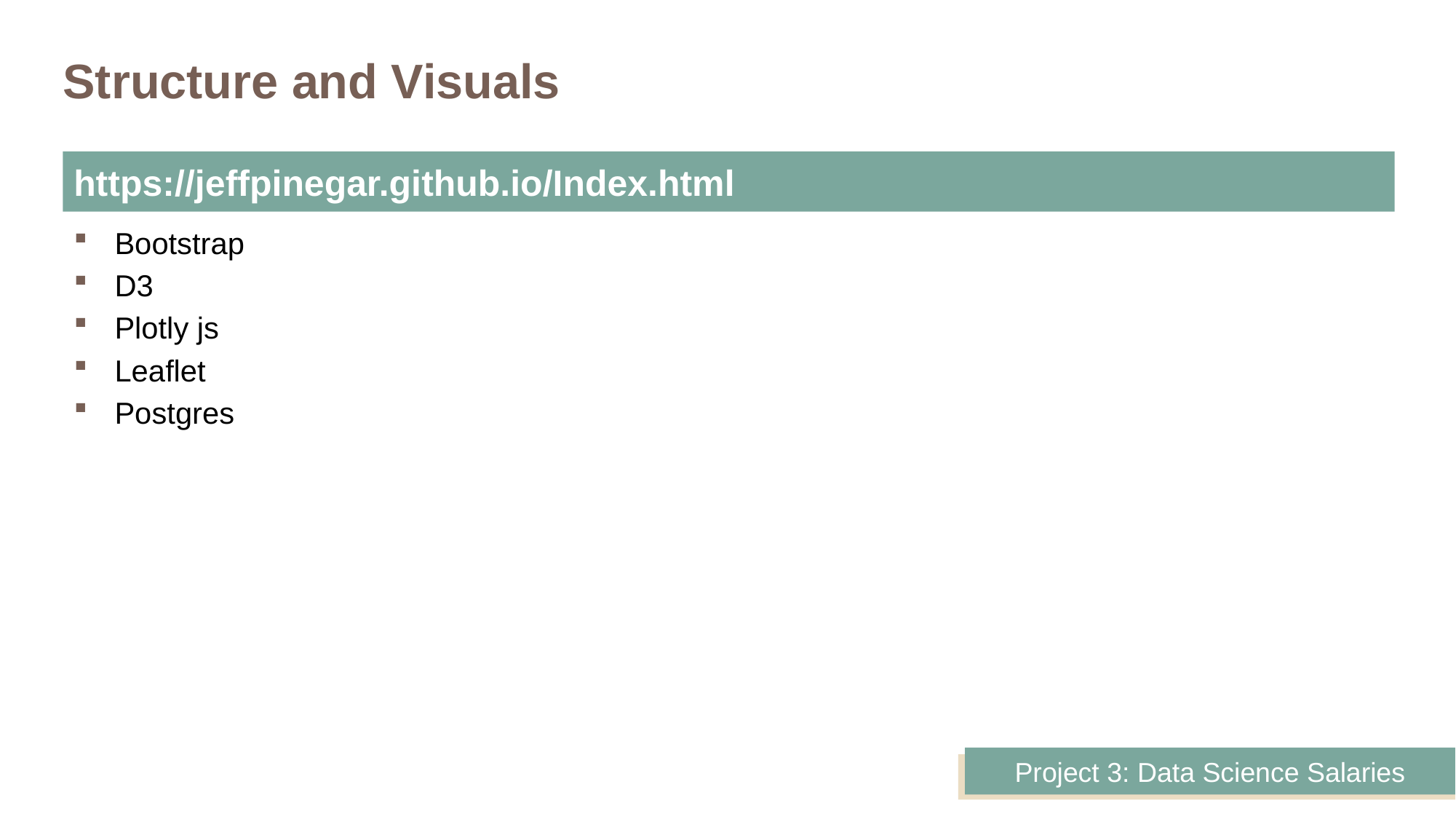

# Structure and Visuals
https://jeffpinegar.github.io/Index.html
Bootstrap
D3
Plotly js
Leaflet
Postgres